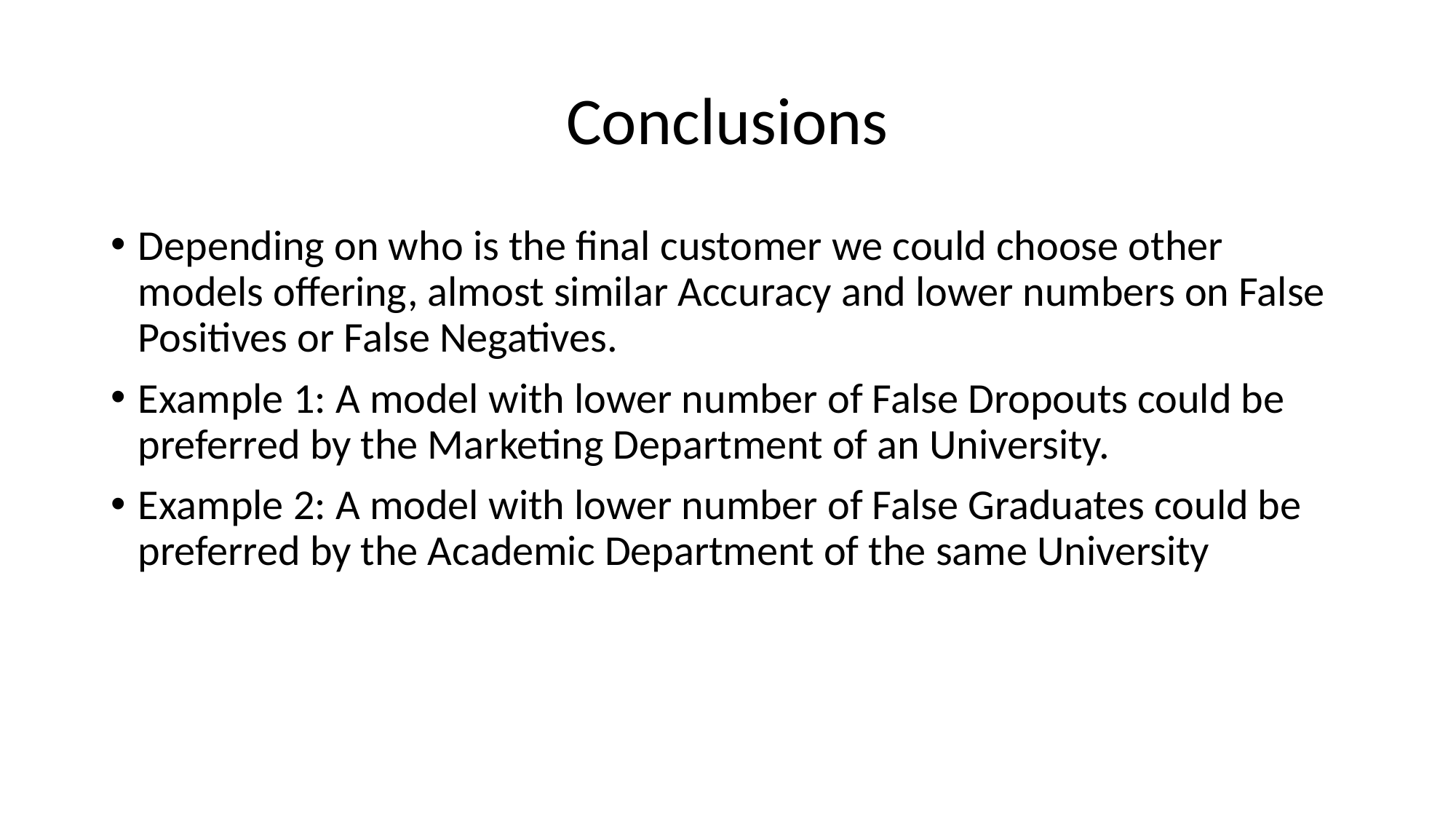

# Conclusions
Depending on who is the final customer we could choose other models offering, almost similar Accuracy and lower numbers on False Positives or False Negatives.
Example 1: A model with lower number of False Dropouts could be preferred by the Marketing Department of an University.
Example 2: A model with lower number of False Graduates could be preferred by the Academic Department of the same University